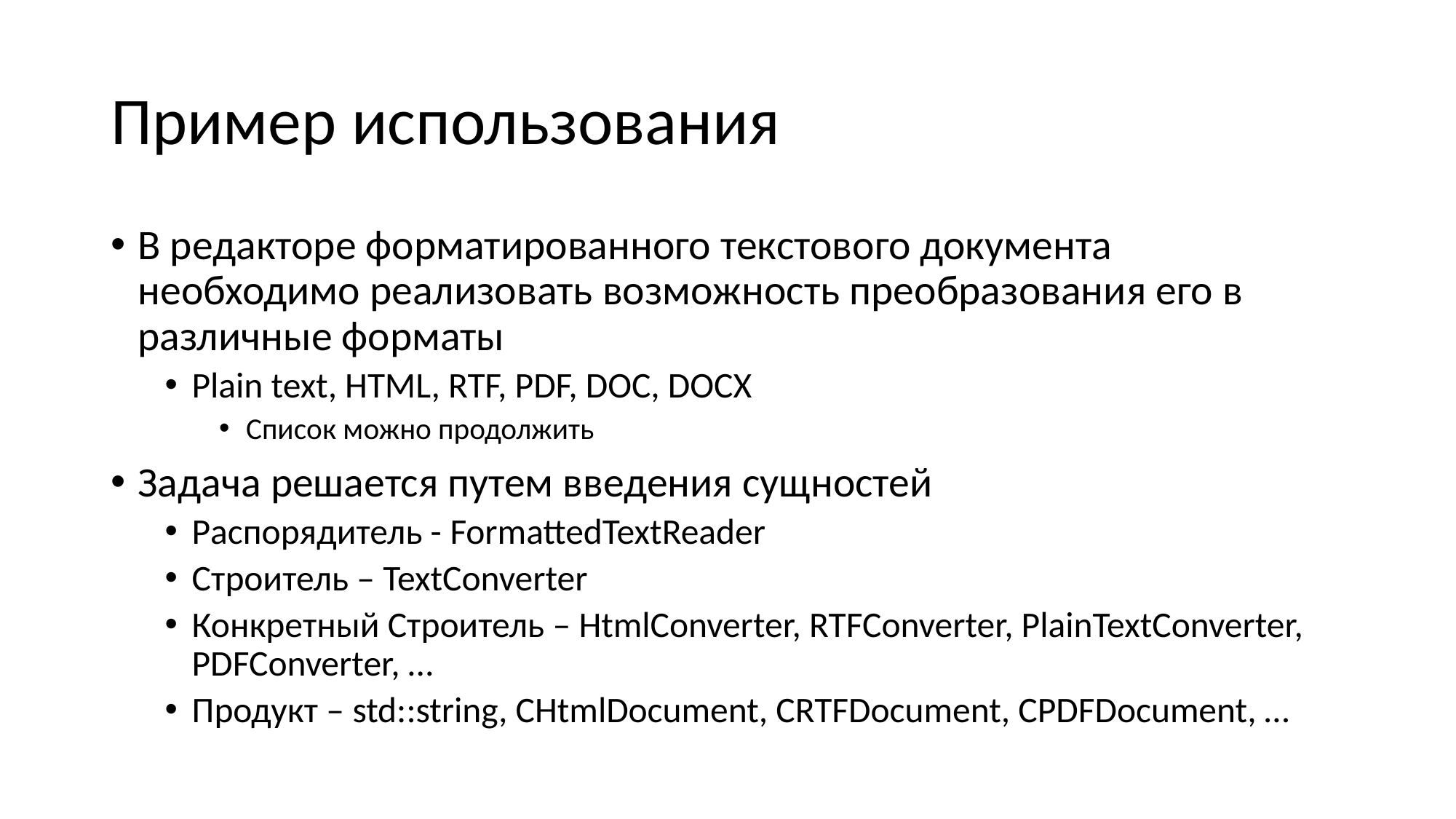

# Пример использования
В редакторе форматированного текстового документа необходимо реализовать возможность преобразования его в различные форматы
Plain text, HTML, RTF, PDF, DOC, DOCX
Список можно продолжить
Задача решается путем введения сущностей
Распорядитель - FormattedTextReader
Строитель – TextConverter
Конкретный Строитель – HtmlConverter, RTFConverter, PlainTextConverter, PDFConverter, …
Продукт – std::string, CHtmlDocument, CRTFDocument, CPDFDocument, …